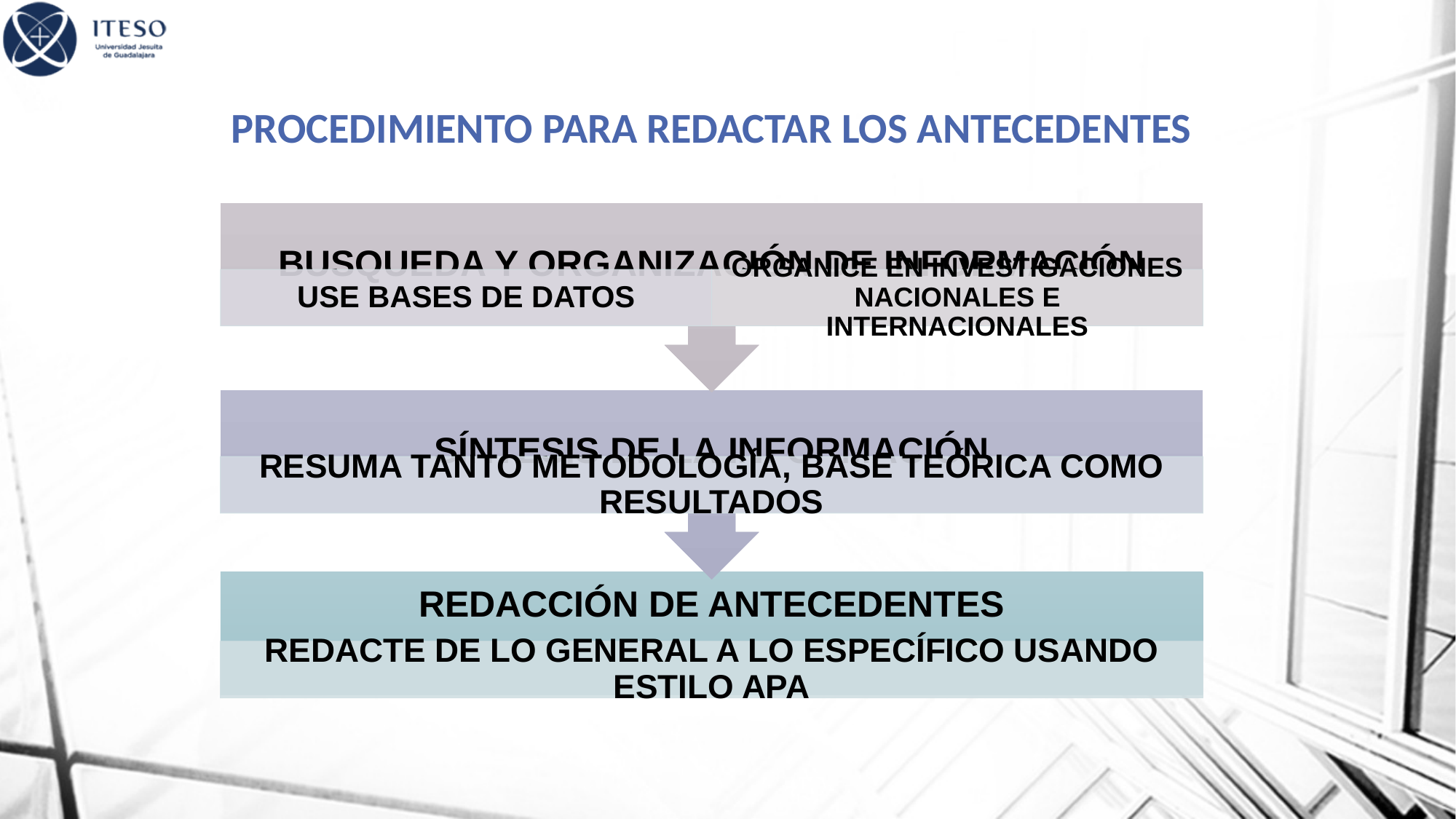

# PROCEDIMIENTO PARA REDACTAR LOS ANTECEDENTES
REDACCIÓN DE ANTECEDENTES
REDACTE DE LO GENERAL A LO ESPECÍFICO USANDO ESTILO APA
SÍNTESIS DE LA INFORMACIÓN
RESUMA TANTO METODOLOGÍA, BASE TEÓRICA COMO RESULTADOS
BUSQUEDA Y ORGANIZACIÓN DE INFORMACIÓN
USE BASES DE DATOS
ORGANICE EN INVESTIGACIONES NACIONALES E INTERNACIONALES